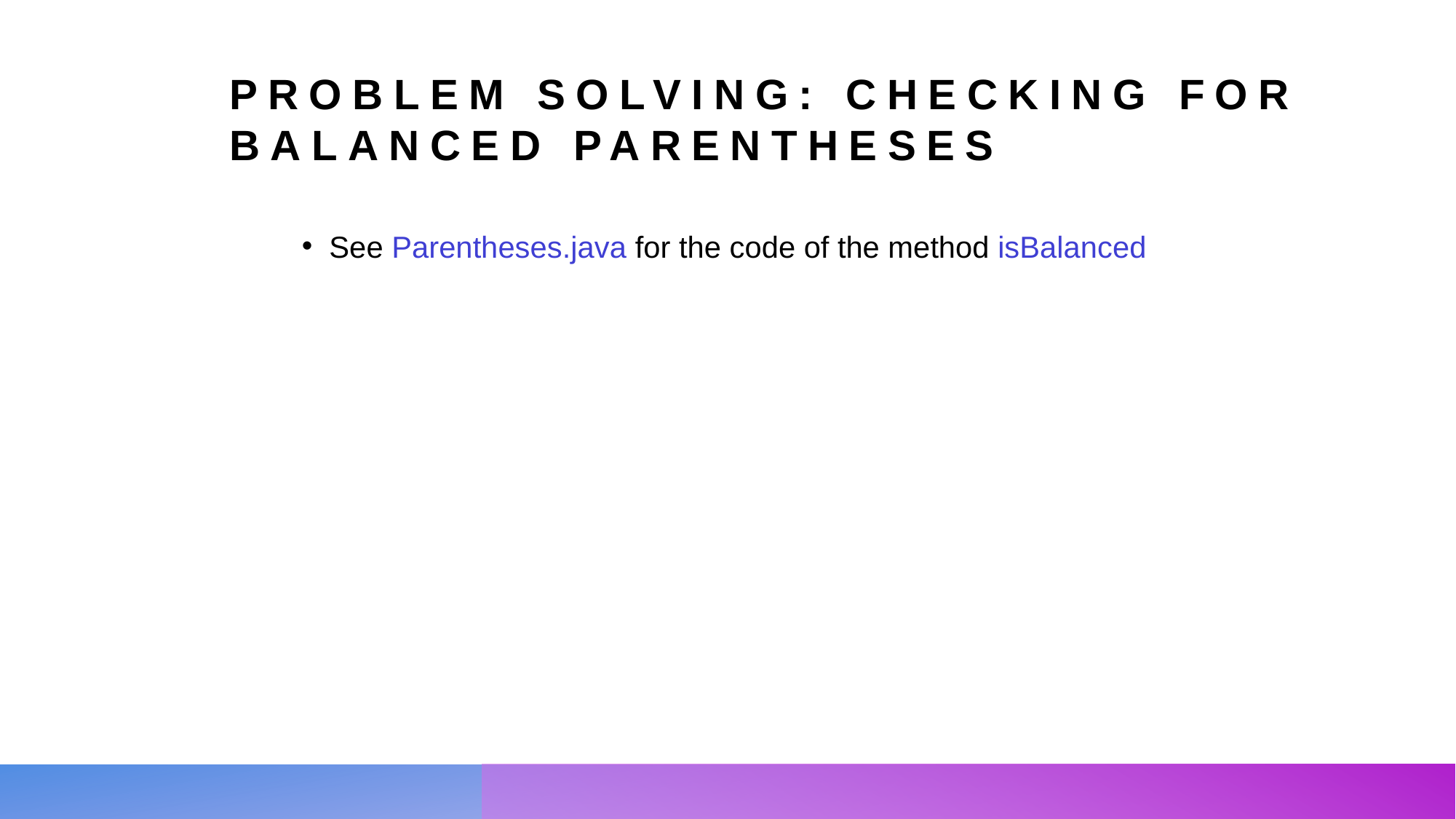

Problem Solving: Checking for Balanced Parentheses
See Parentheses.java for the code of the method isBalanced